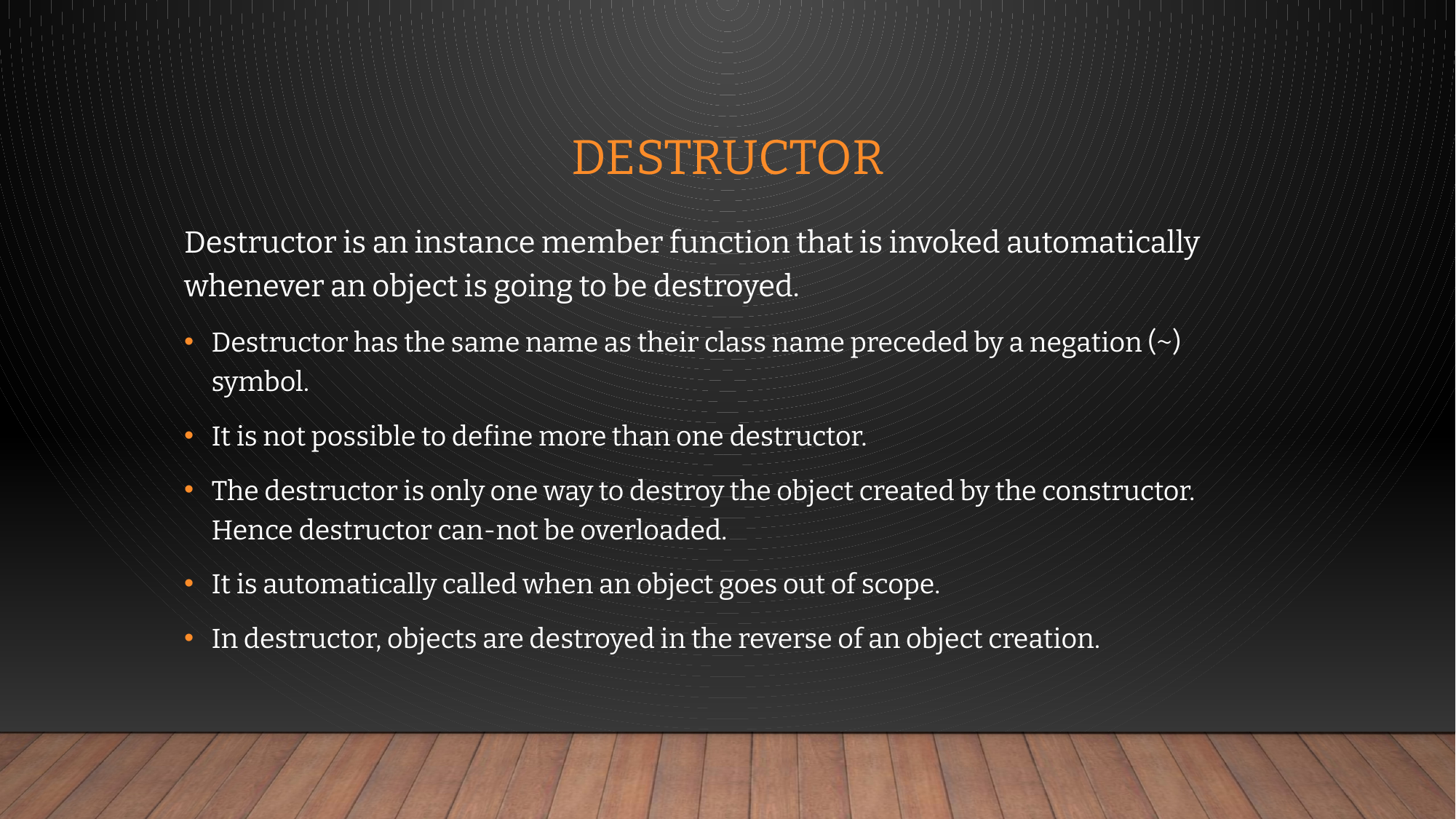

# destructor
Destructor is an instance member function that is invoked automatically whenever an object is going to be destroyed.
Destructor has the same name as their class name preceded by a negation (~) symbol.
It is not possible to define more than one destructor.
The destructor is only one way to destroy the object created by the constructor. Hence destructor can-not be overloaded.
It is automatically called when an object goes out of scope.
In destructor, objects are destroyed in the reverse of an object creation.